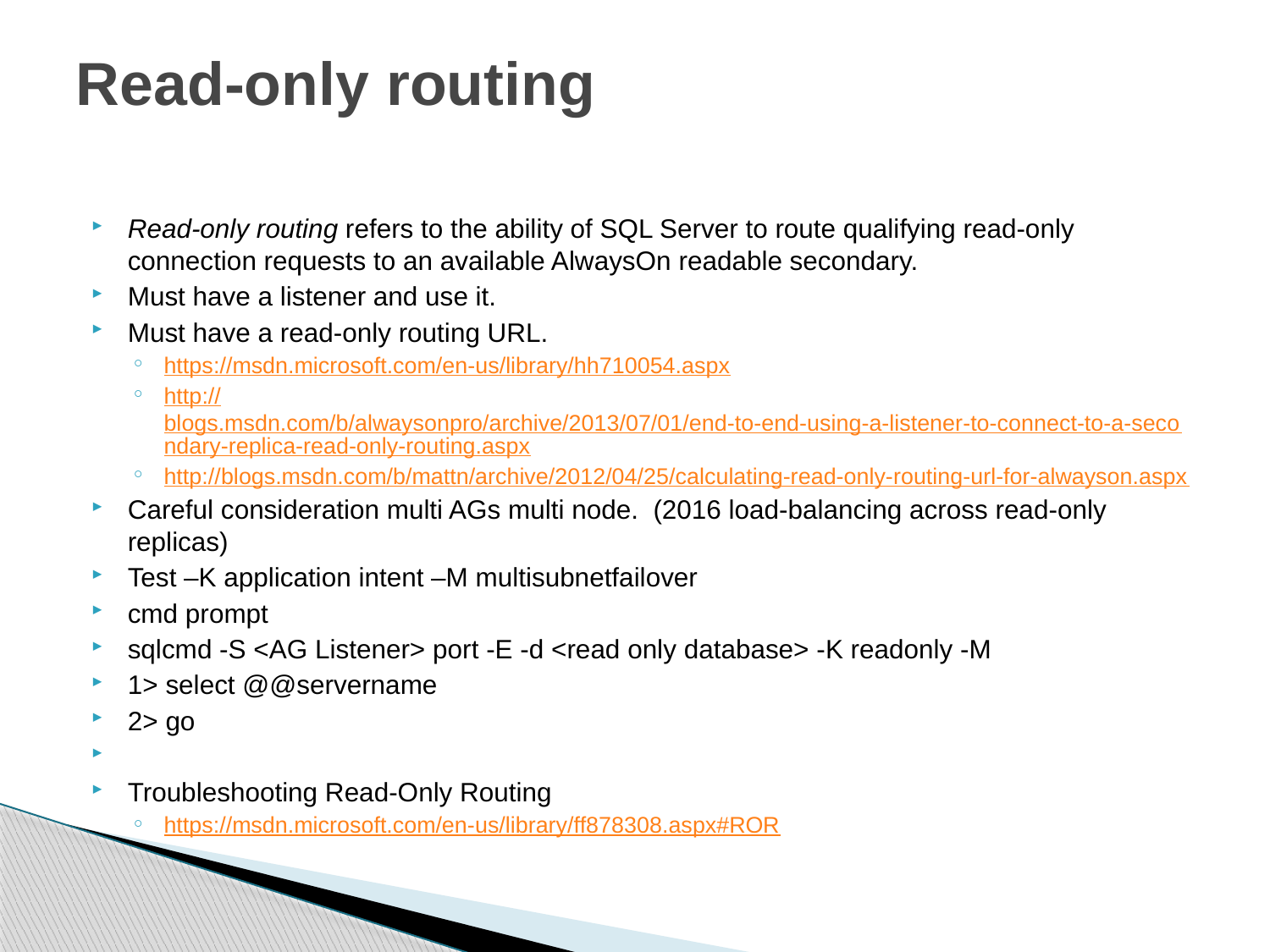

# Read-only routing
Read-only routing refers to the ability of SQL Server to route qualifying read-only connection requests to an available AlwaysOn readable secondary.
Must have a listener and use it.
Must have a read-only routing URL.
https://msdn.microsoft.com/en-us/library/hh710054.aspx
http://blogs.msdn.com/b/alwaysonpro/archive/2013/07/01/end-to-end-using-a-listener-to-connect-to-a-secondary-replica-read-only-routing.aspx
http://blogs.msdn.com/b/mattn/archive/2012/04/25/calculating-read-only-routing-url-for-alwayson.aspx
Careful consideration multi AGs multi node.  (2016 load-balancing across read-only replicas)
Test –K application intent –M multisubnetfailover
cmd prompt
sqlcmd -S <AG Listener> port -E -d <read only database> -K readonly -M
1> select @@servername
2> go

Troubleshooting Read-Only Routing
https://msdn.microsoft.com/en-us/library/ff878308.aspx#ROR